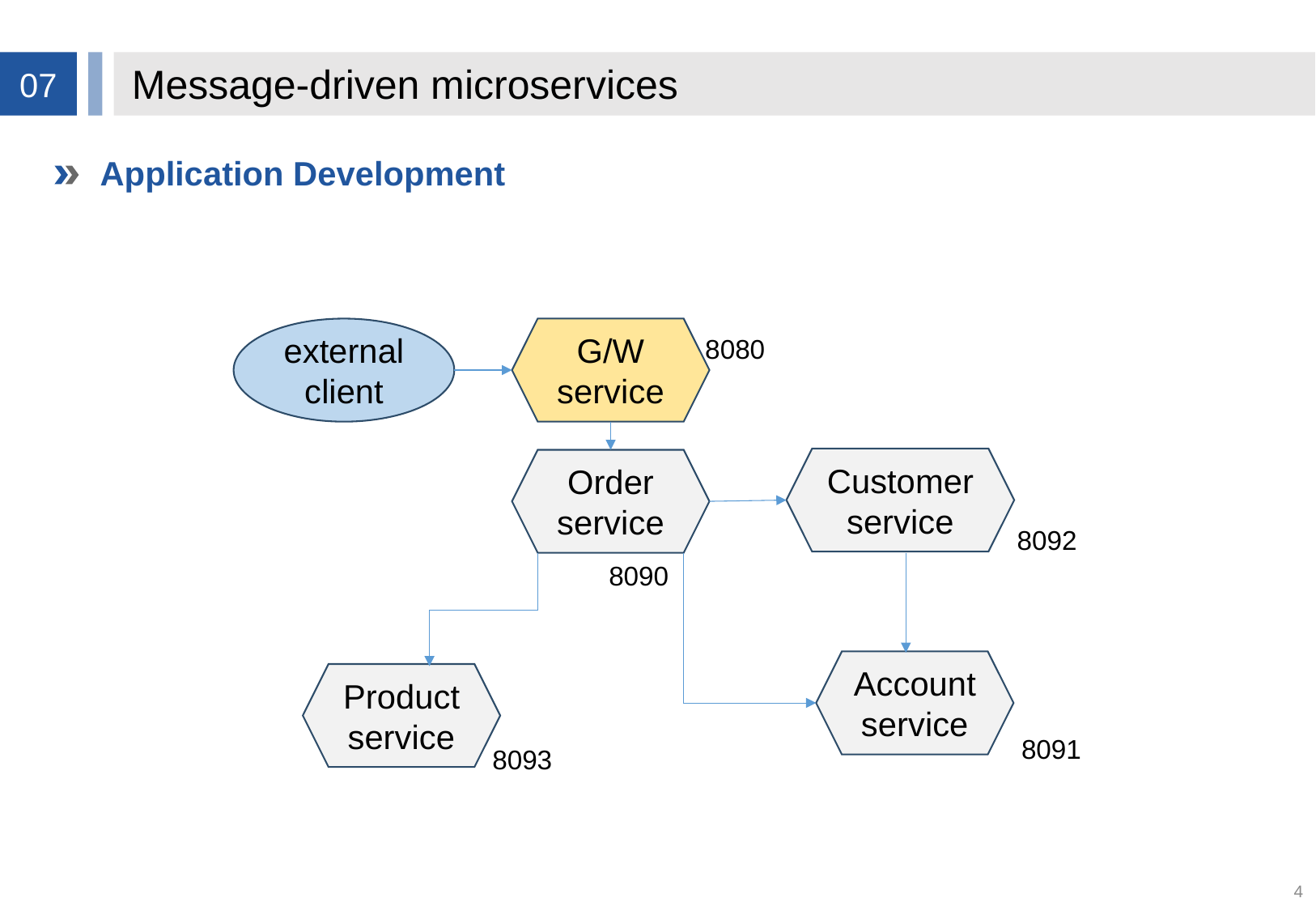

# Message-driven microservices
07
Application Development

external client
G/W service
8080
Customer service
Order service
8092
8090
Account service
Product service
8091
8093
4